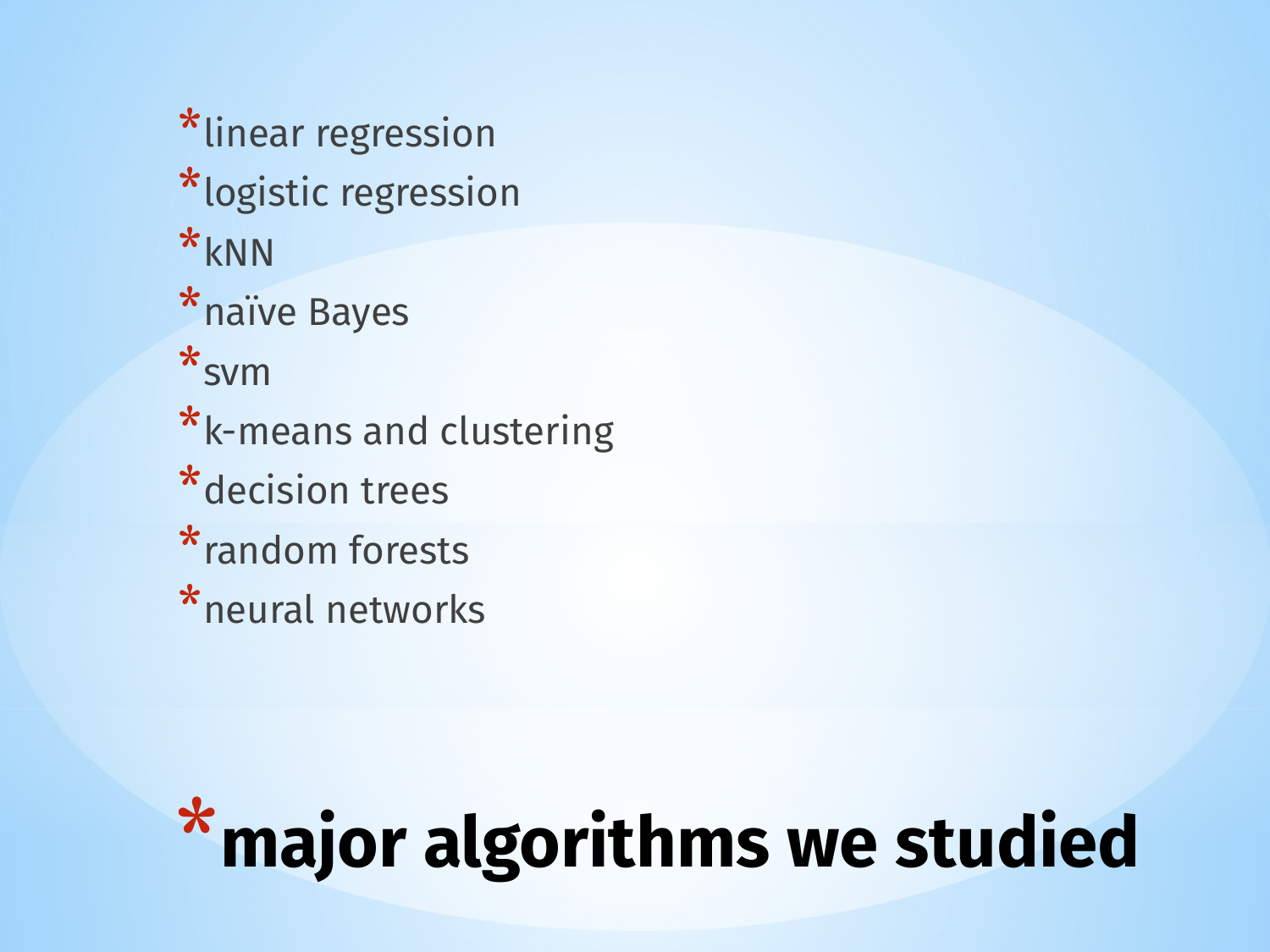

linear regression
logistic regression
kNN
naïve Bayes
svm
k-means and clustering
decision trees
random forests
neural networks

# major algorithms we studied